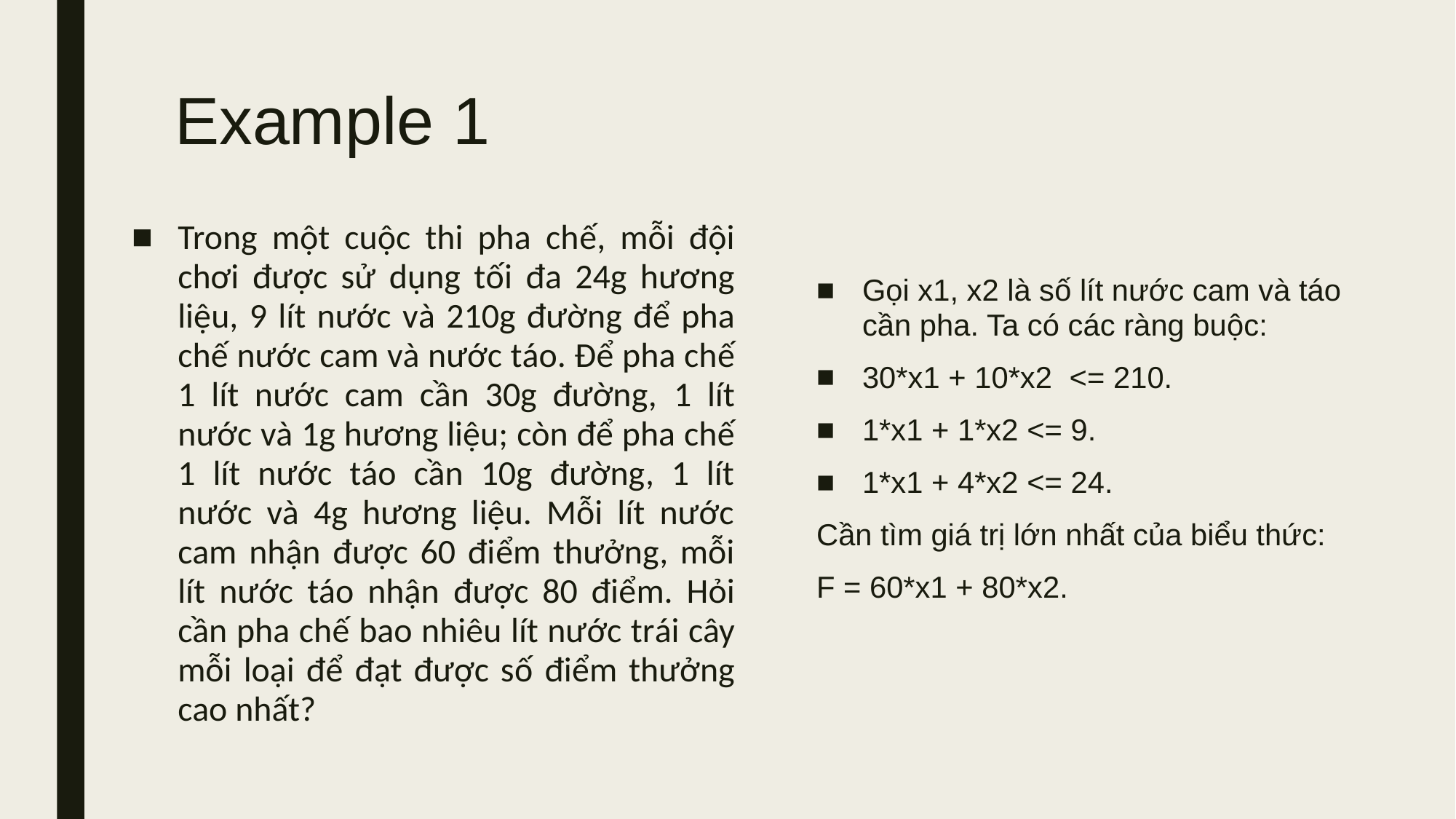

# Example 1
Trong một cuộc thi pha chế, mỗi đội chơi được sử dụng tối đa 24g hương liệu, 9 lít nước và 210g đường để pha chế nước cam và nước táo. Để pha chế 1 lít nước cam cần 30g đường, 1 lít nước và 1g hương liệu; còn để pha chế 1 lít nước táo cần 10g đường, 1 lít nước và 4g hương liệu. Mỗi lít nước cam nhận được 60 điểm thưởng, mỗi lít nước táo nhận được 80 điểm. Hỏi cần pha chế bao nhiêu lít nước trái cây mỗi loại để đạt được số điểm thưởng cao nhất?
Gọi x1, x2 là số lít nước cam và táo cần pha. Ta có các ràng buộc:
30*x1 + 10*x2  <= 210.
1*x1 + 1*x2 <= 9.
1*x1 + 4*x2 <= 24.
Cần tìm giá trị lớn nhất của biểu thức:
F = 60*x1 + 80*x2.